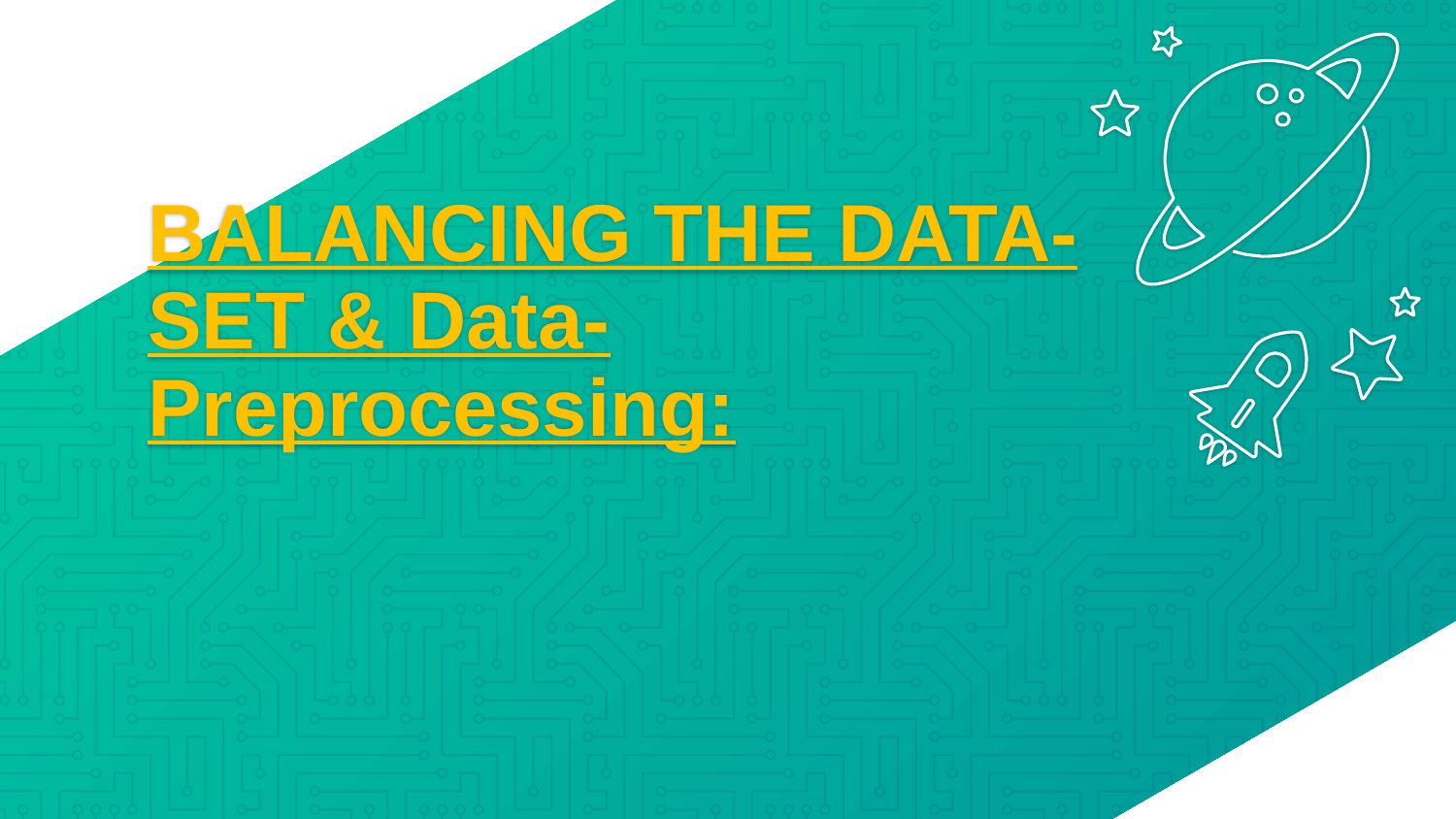

# BALANCING THE DATA-SET & Data- Preprocessing: